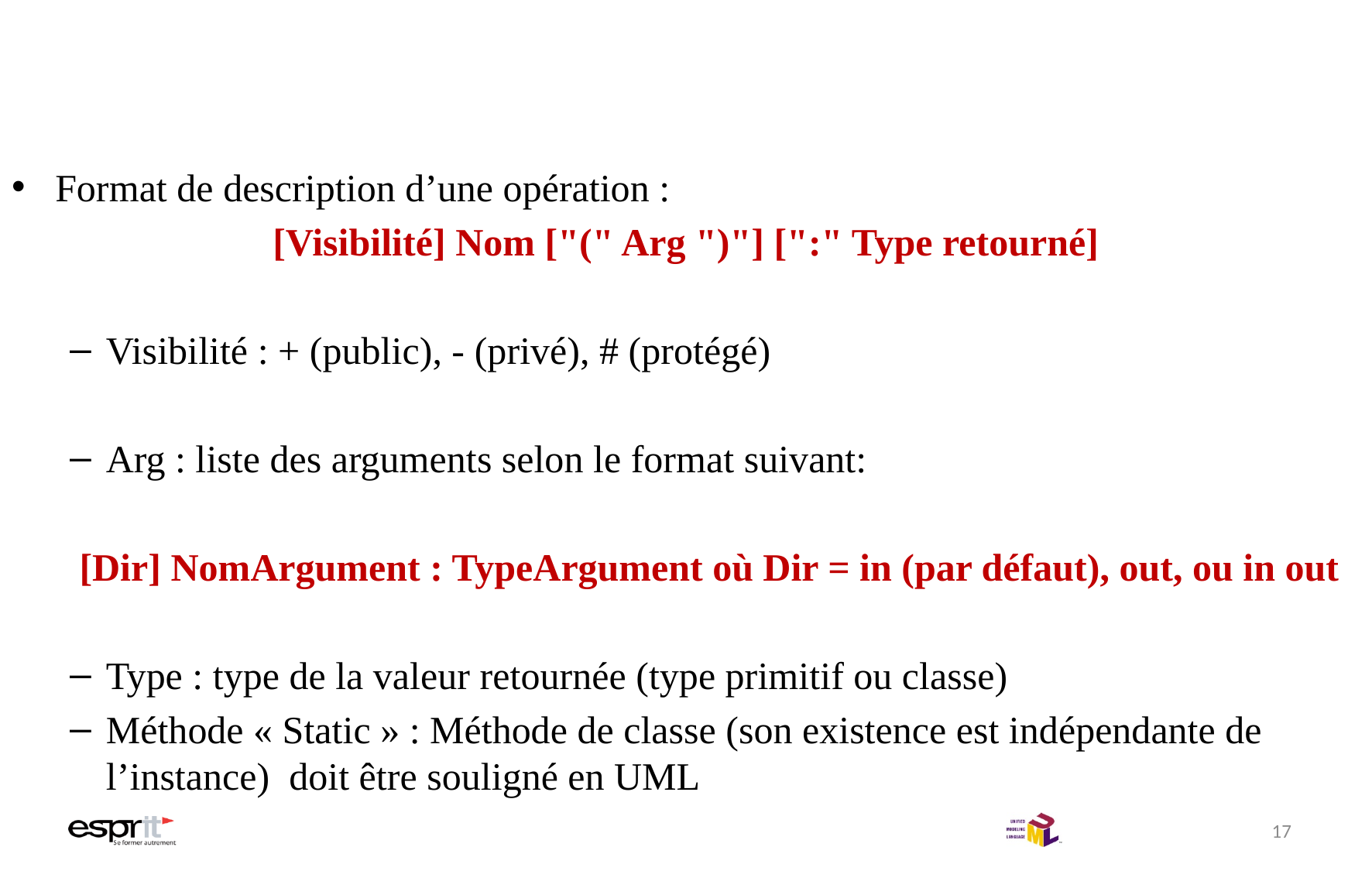

# 7- La spécification des opérations
Format de description d’une opération :
[Visibilité] Nom ["(" Arg ")"] [":" Type retourné]

Visibilité : + (public), - (privé), # (protégé)

Arg : liste des arguments selon le format suivant:

 [Dir] NomArgument : TypeArgument où Dir = in (par défaut), out, ou in out

Type : type de la valeur retournée (type primitif ou classe)
Méthode « Static » : Méthode de classe (son existence est indépendante de l’instance)  doit être souligné en UML

17